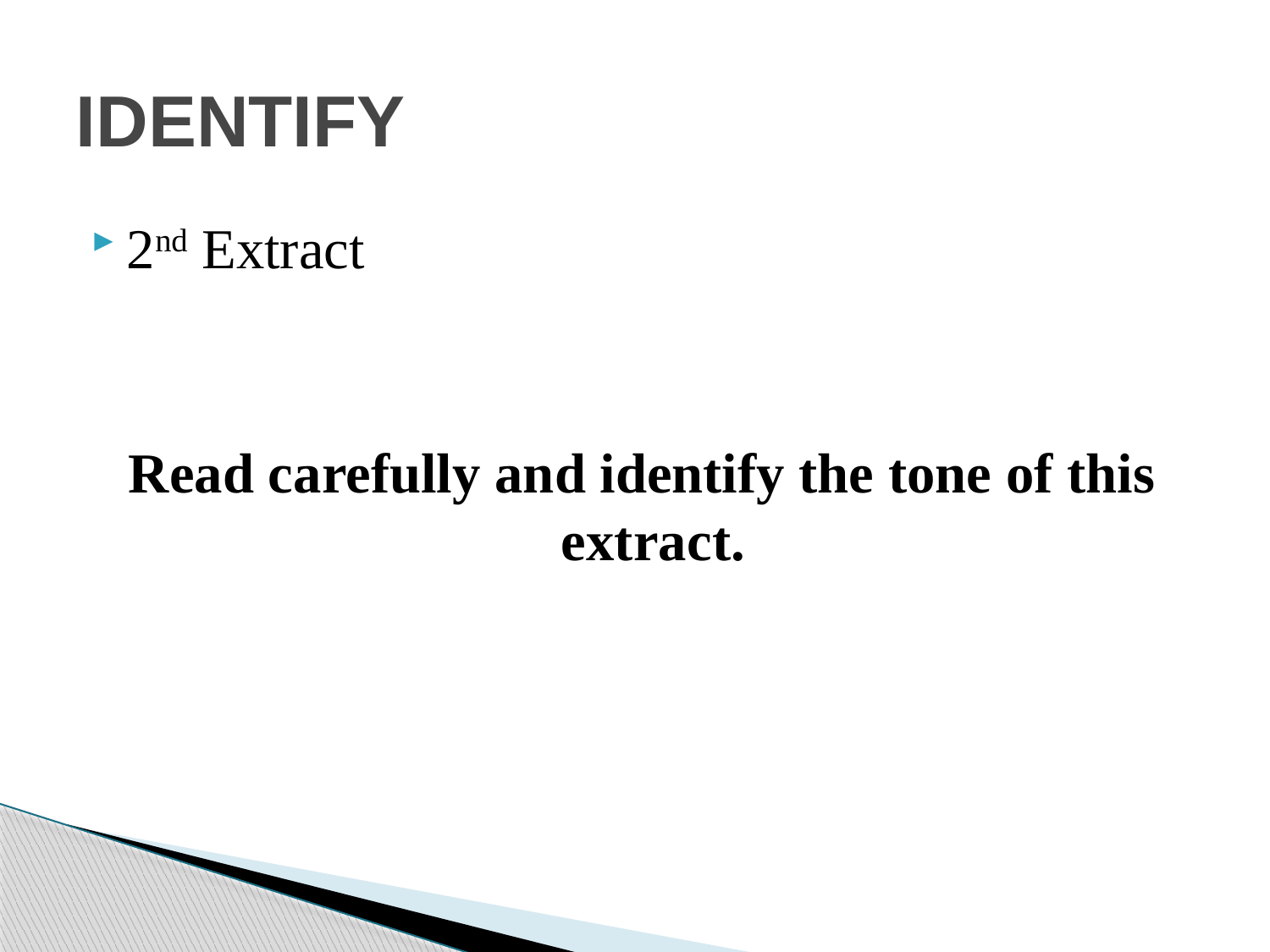

# IDENTIFY
2nd Extract

Read carefully and identify the tone of this extract.